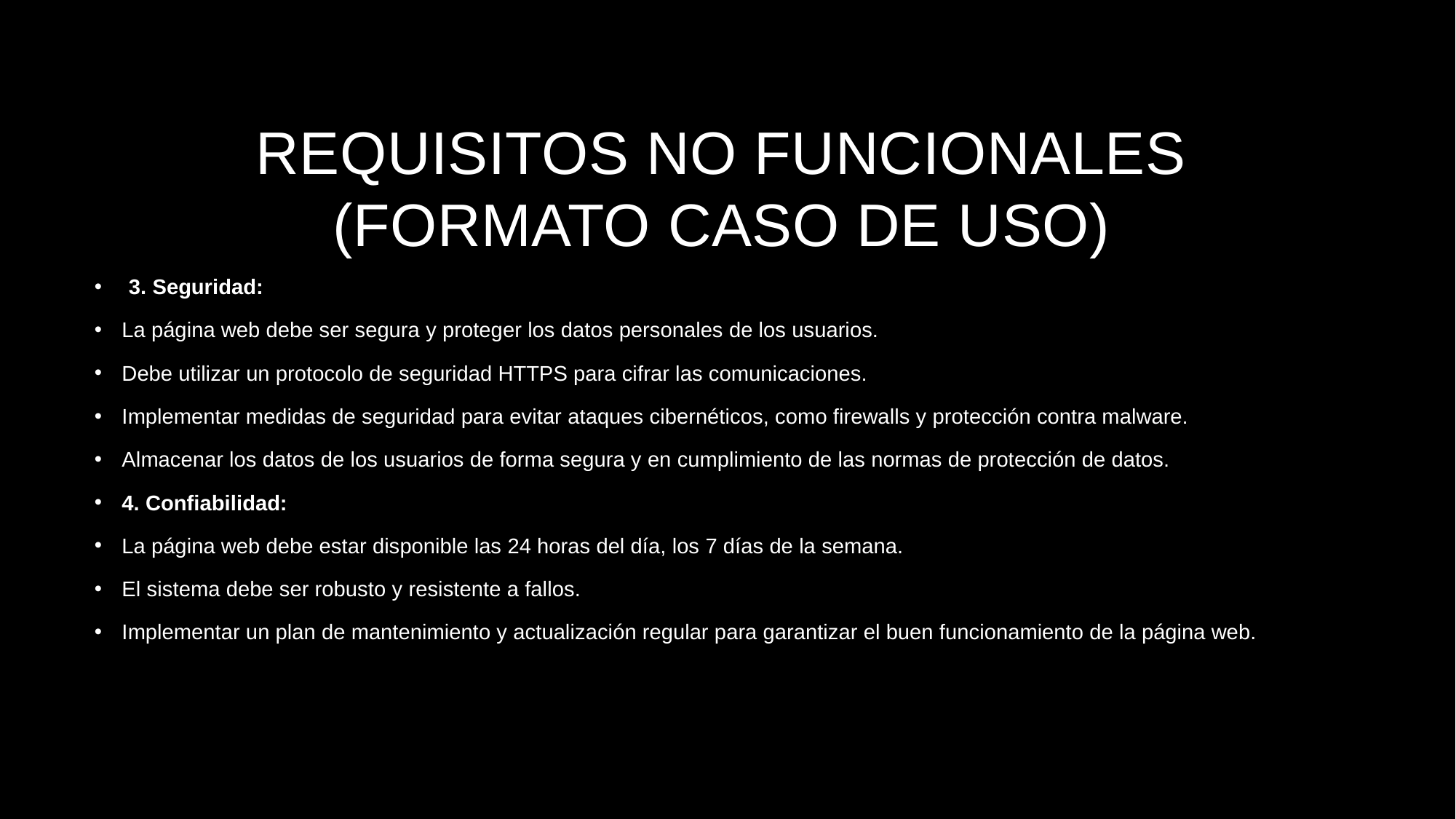

# Requisitos no funcionales (Formato caso de uso)
3. Seguridad:
La página web debe ser segura y proteger los datos personales de los usuarios.
Debe utilizar un protocolo de seguridad HTTPS para cifrar las comunicaciones.
Implementar medidas de seguridad para evitar ataques cibernéticos, como firewalls y protección contra malware.
Almacenar los datos de los usuarios de forma segura y en cumplimiento de las normas de protección de datos.
4. Confiabilidad:
La página web debe estar disponible las 24 horas del día, los 7 días de la semana.
El sistema debe ser robusto y resistente a fallos.
Implementar un plan de mantenimiento y actualización regular para garantizar el buen funcionamiento de la página web.